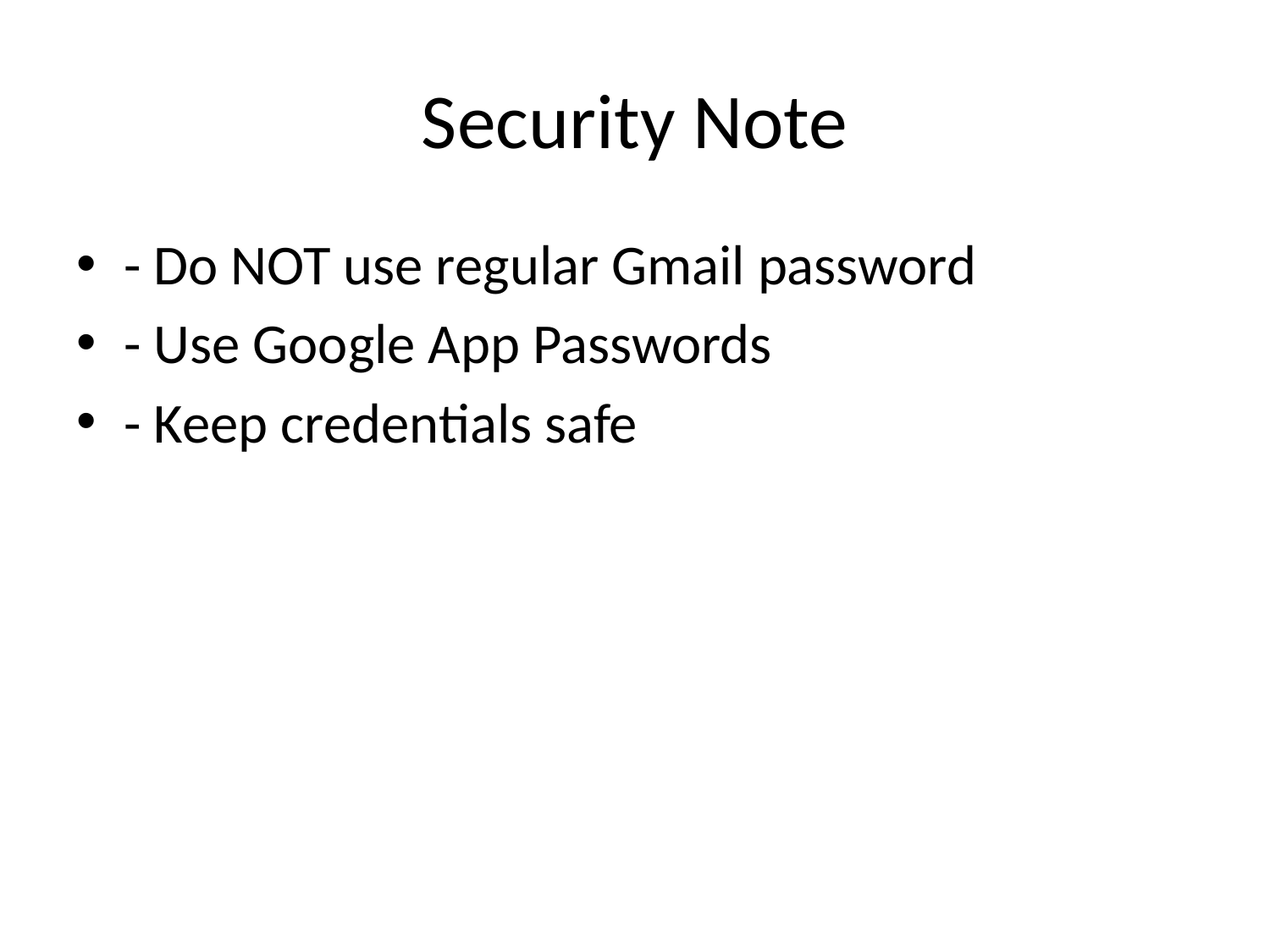

# Security Note
- Do NOT use regular Gmail password
- Use Google App Passwords
- Keep credentials safe